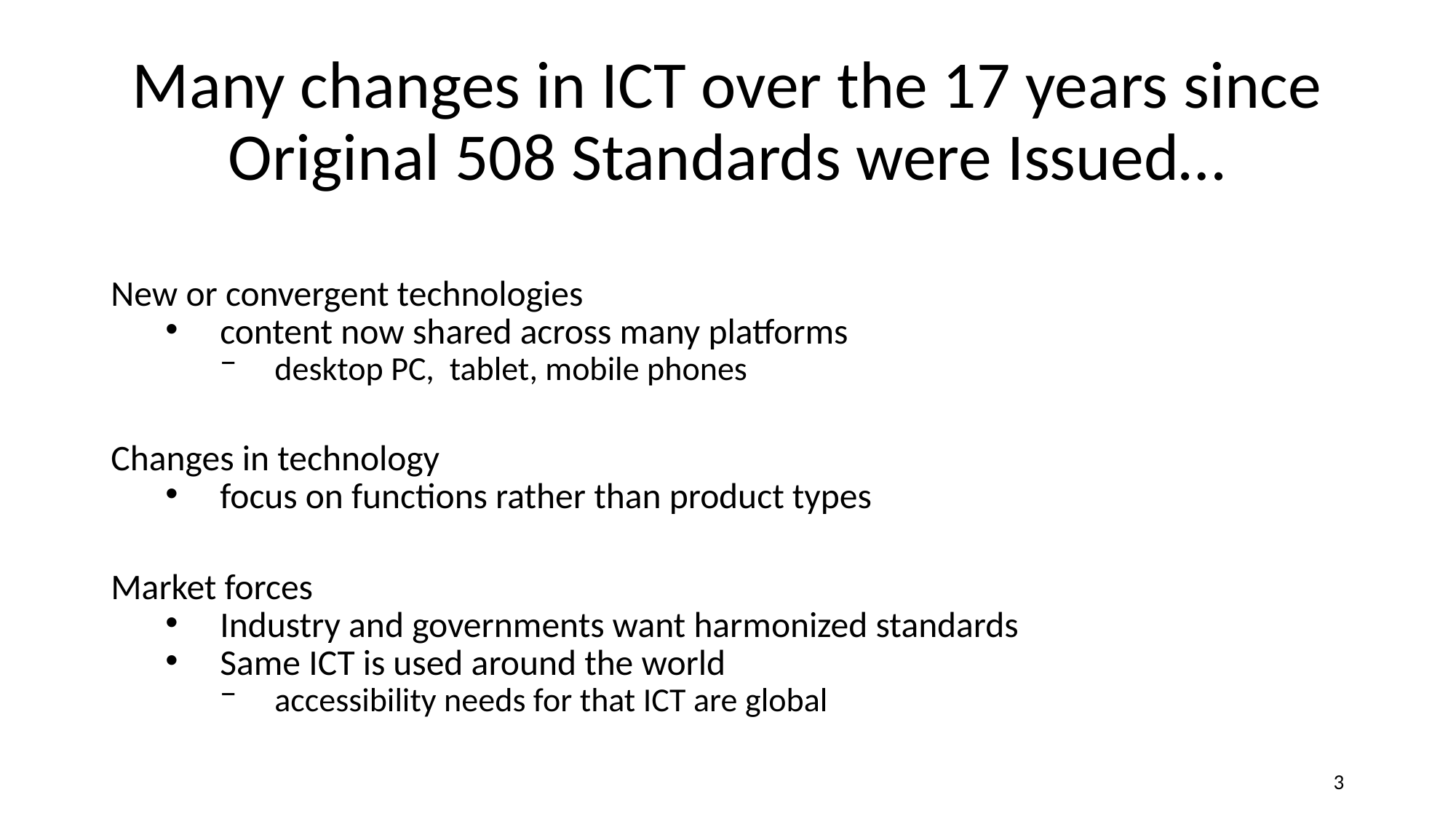

# Many changes in ICT over the 17 years since Original 508 Standards were Issued…

New or convergent technologies
content now shared across many platforms
desktop PC,  tablet, mobile phones

Changes in technology
focus on functions rather than product types

Market forces
Industry and governments want harmonized standards
Same ICT is used around the world
accessibility needs for that ICT are global
3